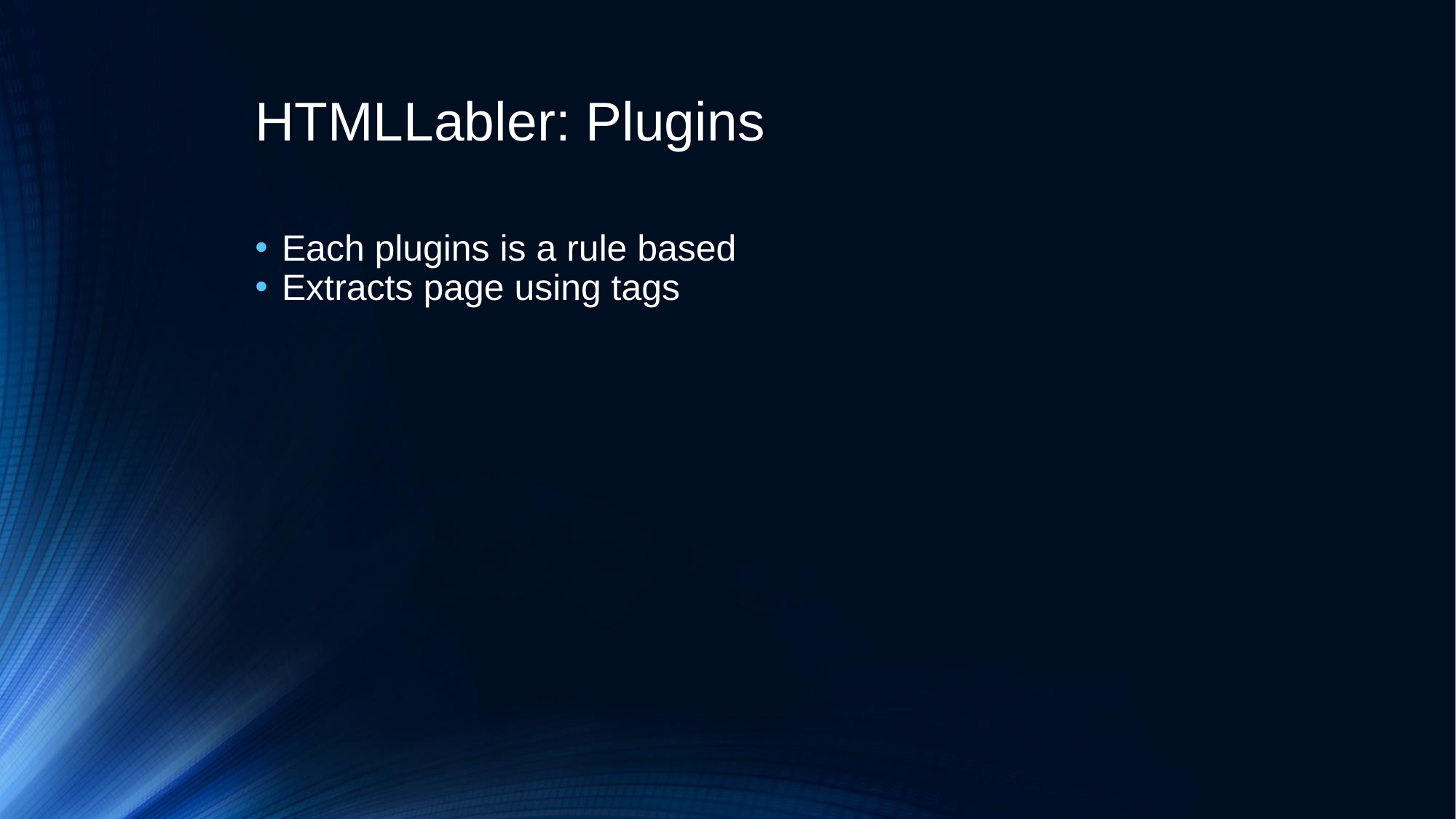

# HTMLLabler: Plugins
Each plugins is a rule based
Extracts page using tags